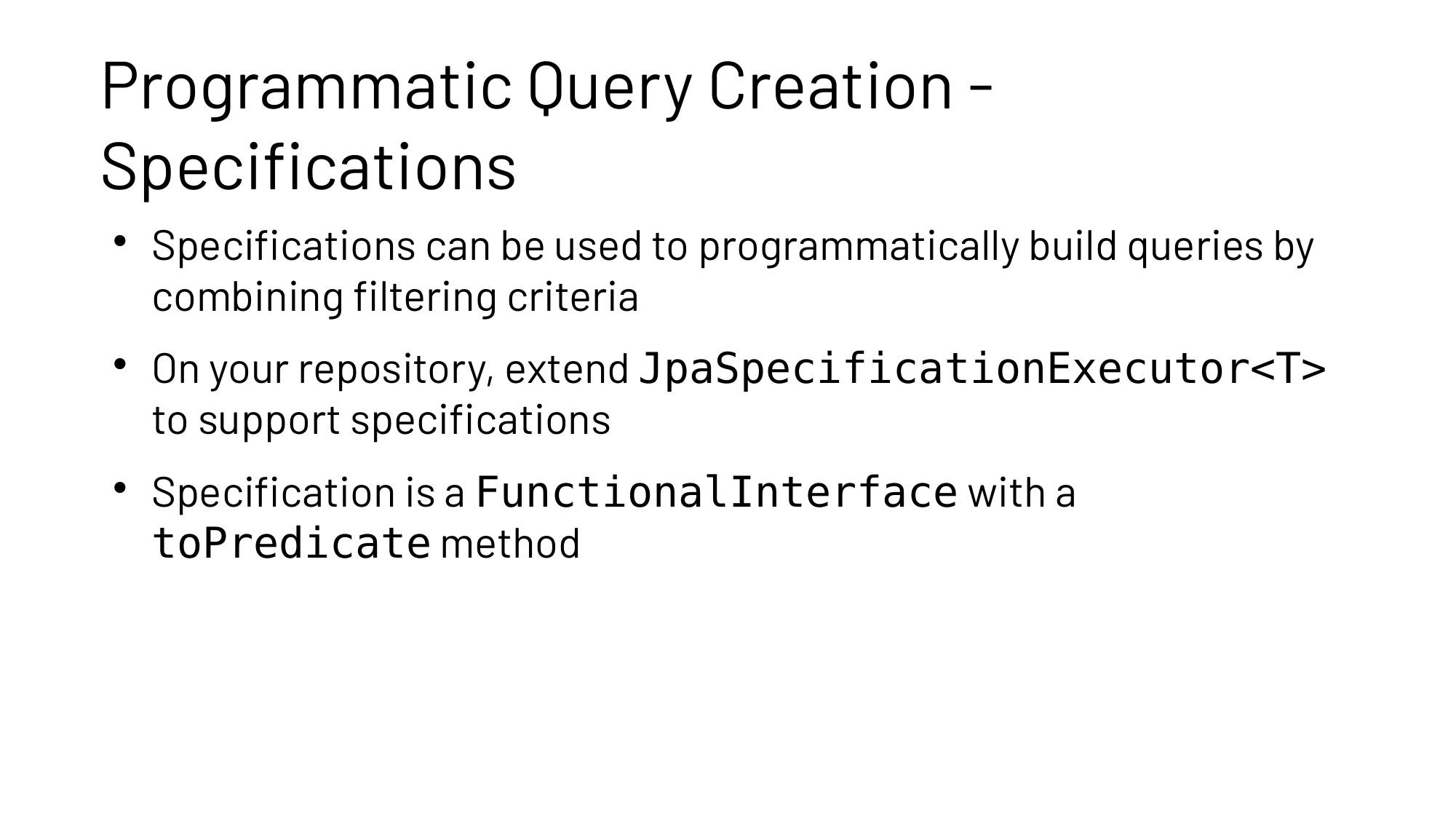

# Programmatic Query Creation - Specifications
Specifications can be used to programmatically build queries by combining filtering criteria
On your repository, extend JpaSpecificationExecutor<T> to support specifications
Specification is a FunctionalInterface with a toPredicate method